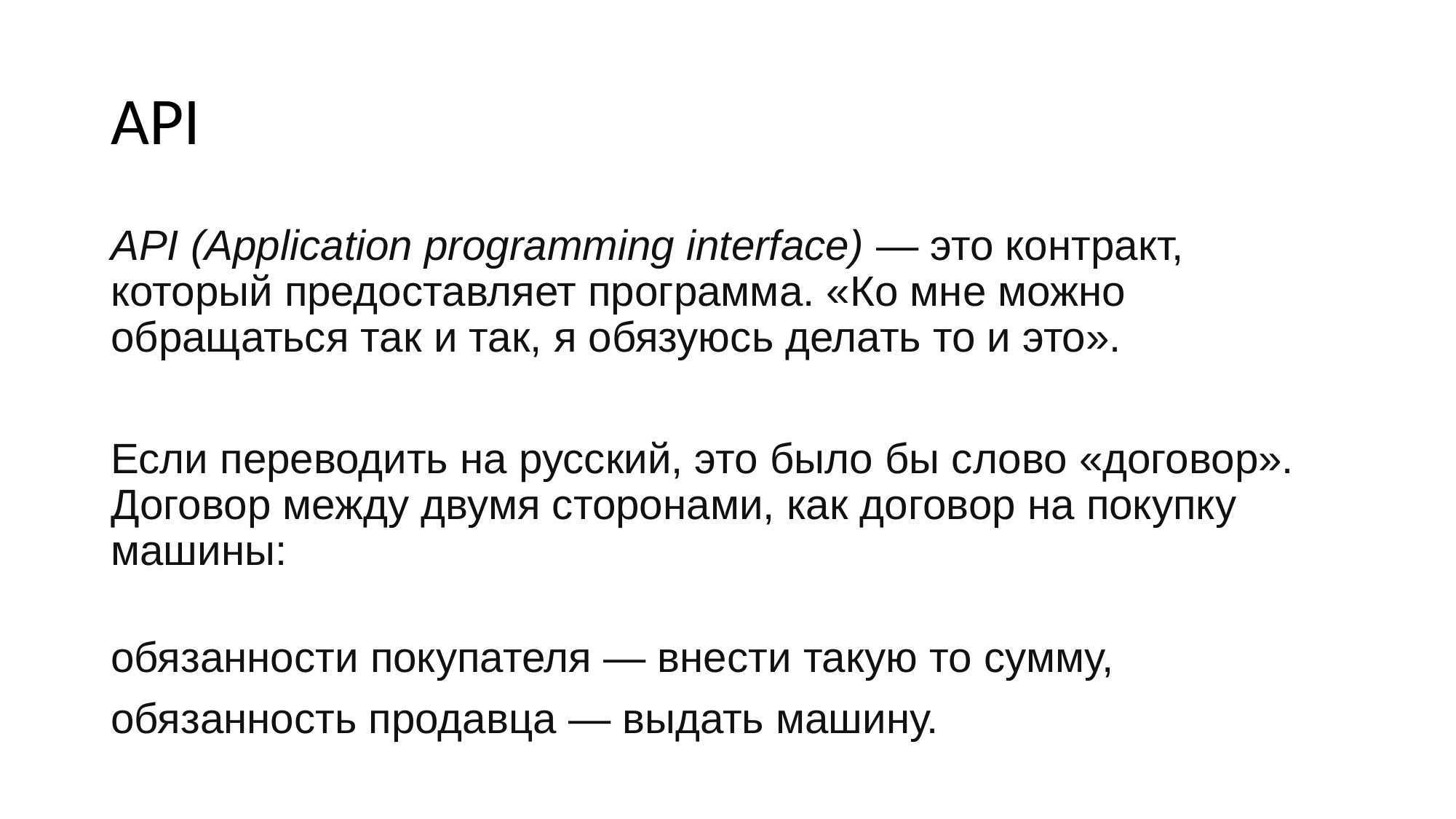

# API
API (Application programming interface) — это контракт, который предоставляет программа. «Ко мне можно обращаться так и так, я обязуюсь делать то и это».

Если переводить на русский, это было бы слово «договор». Договор между двумя сторонами, как договор на покупку машины:
обязанности покупателя — внести такую то сумму,
обязанность продавца — выдать машину.